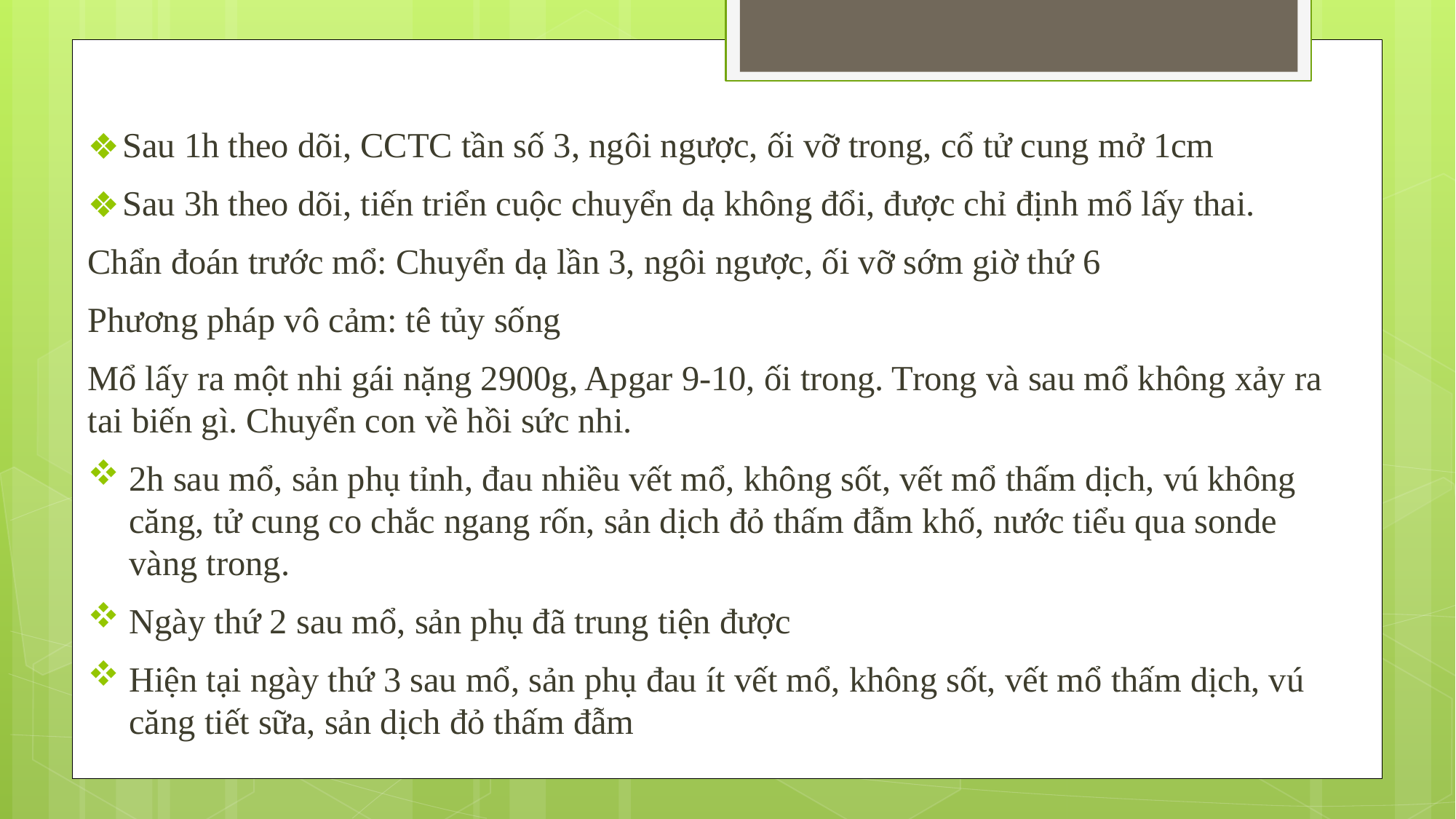

Sau 1h theo dõi, CCTC tần số 3, ngôi ngược, ối vỡ trong, cổ tử cung mở 1cm
Sau 3h theo dõi, tiến triển cuộc chuyển dạ không đổi, được chỉ định mổ lấy thai.
Chẩn đoán trước mổ: Chuyển dạ lần 3, ngôi ngược, ối vỡ sớm giờ thứ 6
Phương pháp vô cảm: tê tủy sống
Mổ lấy ra một nhi gái nặng 2900g, Apgar 9-10, ối trong. Trong và sau mổ không xảy ra tai biến gì. Chuyển con về hồi sức nhi.
2h sau mổ, sản phụ tỉnh, đau nhiều vết mổ, không sốt, vết mổ thấm dịch, vú không căng, tử cung co chắc ngang rốn, sản dịch đỏ thấm đẫm khố, nước tiểu qua sonde vàng trong.
Ngày thứ 2 sau mổ, sản phụ đã trung tiện được
Hiện tại ngày thứ 3 sau mổ, sản phụ đau ít vết mổ, không sốt, vết mổ thấm dịch, vú căng tiết sữa, sản dịch đỏ thấm đẫm